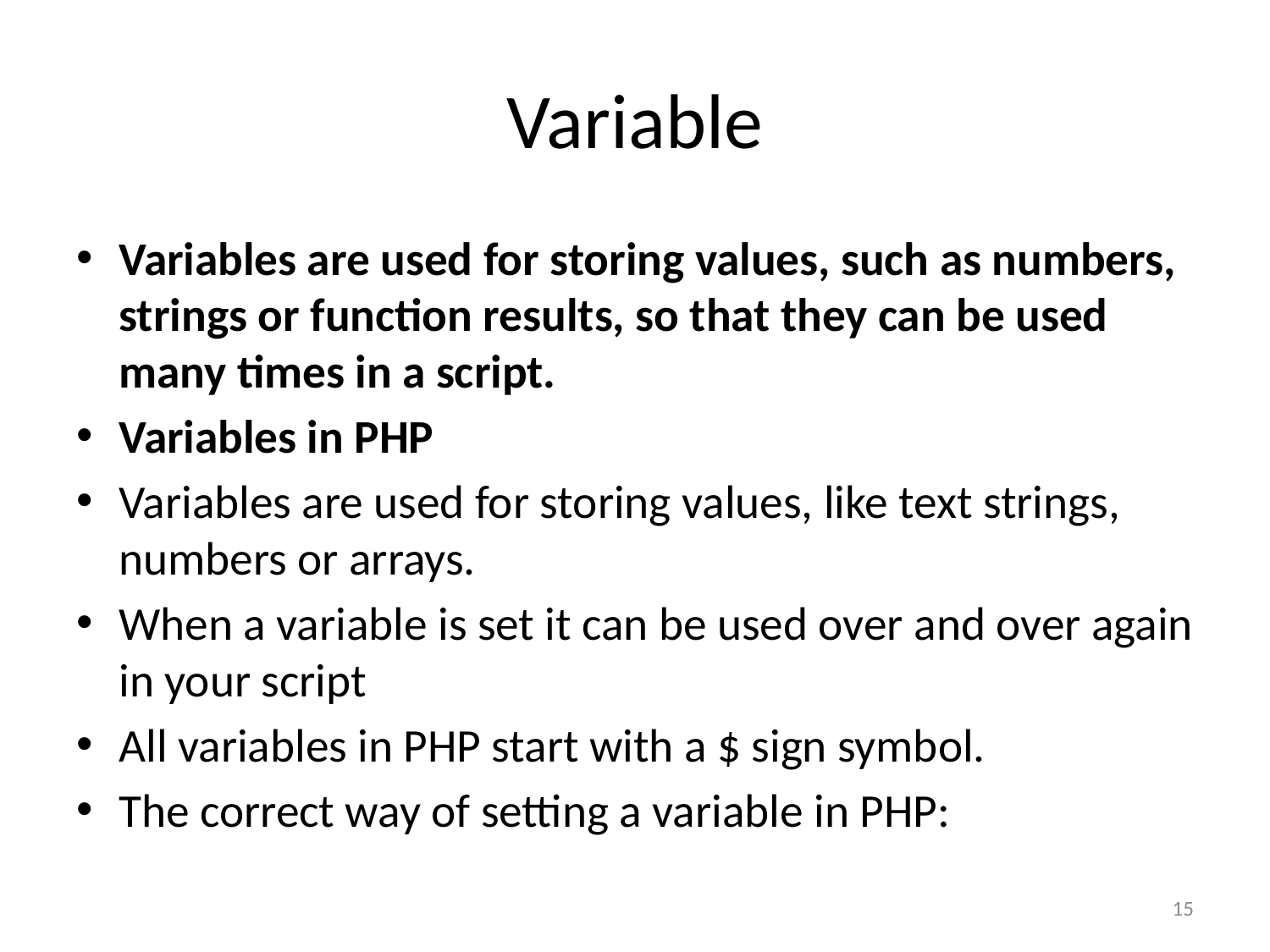

# Variable
Variables are used for storing values, such as numbers, strings or function results, so that they can be used many times in a script.
Variables in PHP
Variables are used for storing values, like text strings, numbers or arrays.
When a variable is set it can be used over and over again in your script
All variables in PHP start with a $ sign symbol.
The correct way of setting a variable in PHP:

15